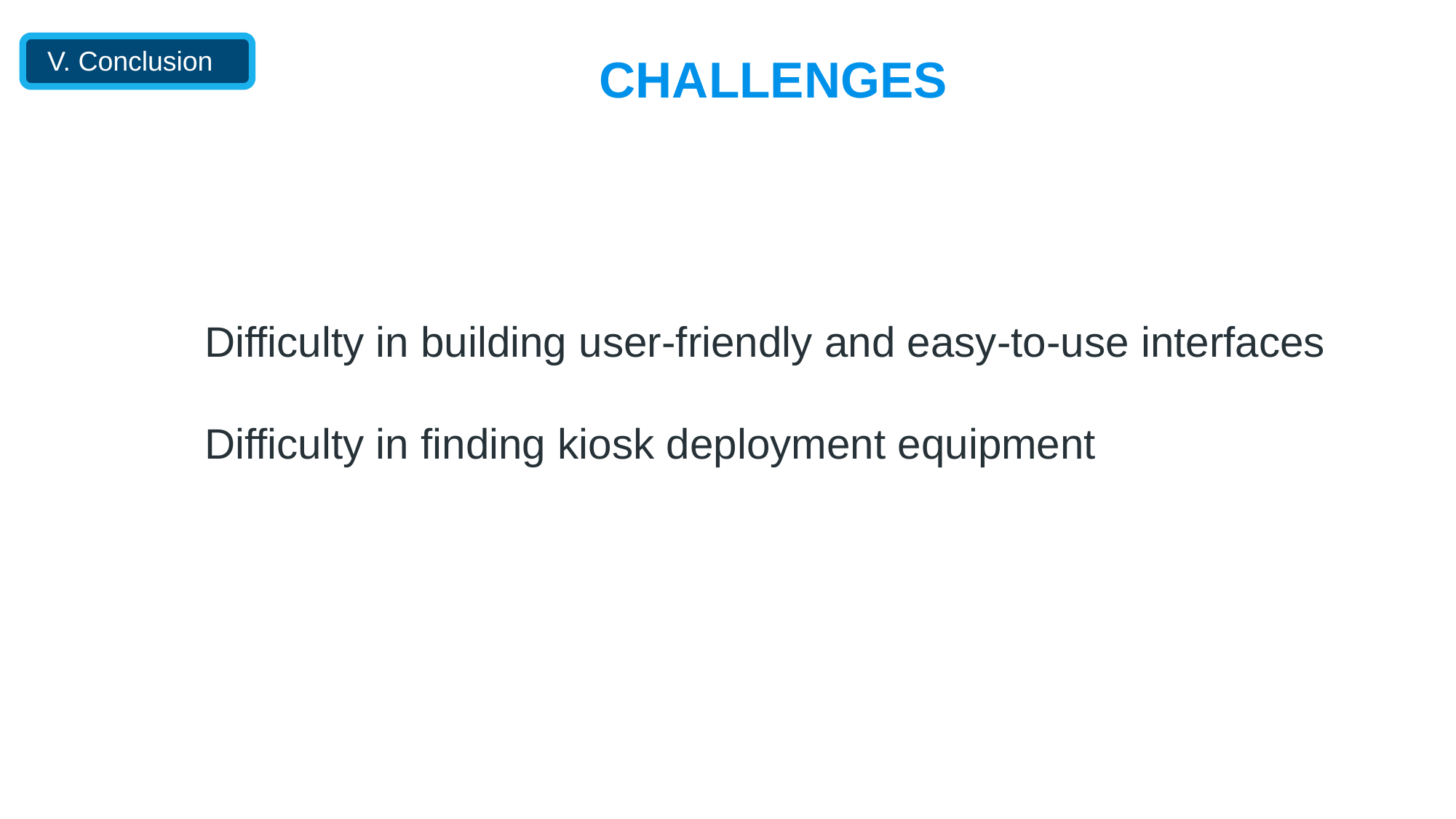

CHALLENGES

V. Conclusion
Difficulty in building user-friendly and easy-to-use interfaces

Difficulty in finding kiosk deployment equipment
25